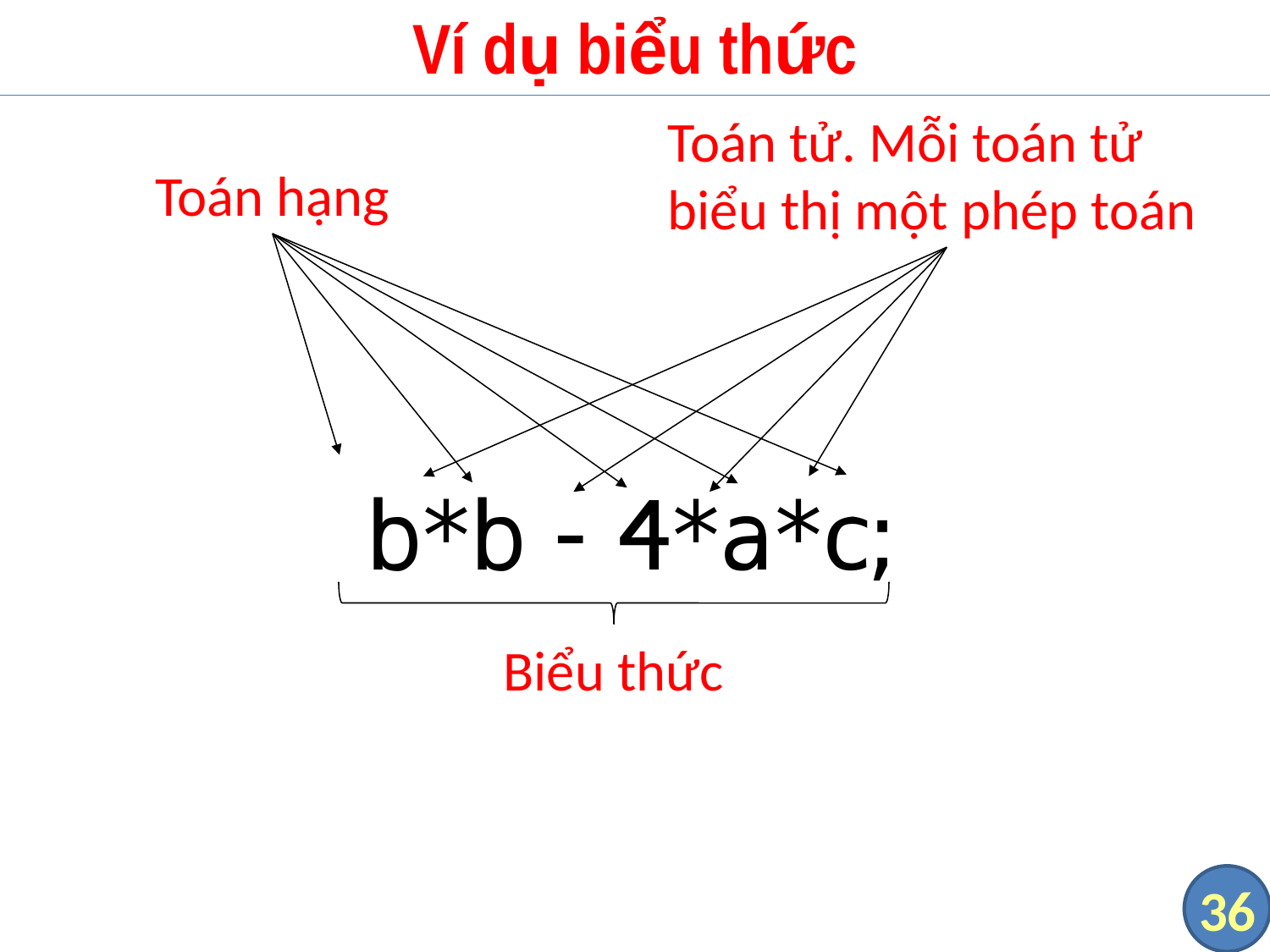

# Ví dụ biểu thức
b*b - 4*a*c;
Toán tử. Mỗi toán tử biểu thị một phép toán
Toán hạng

Biểu thức
36